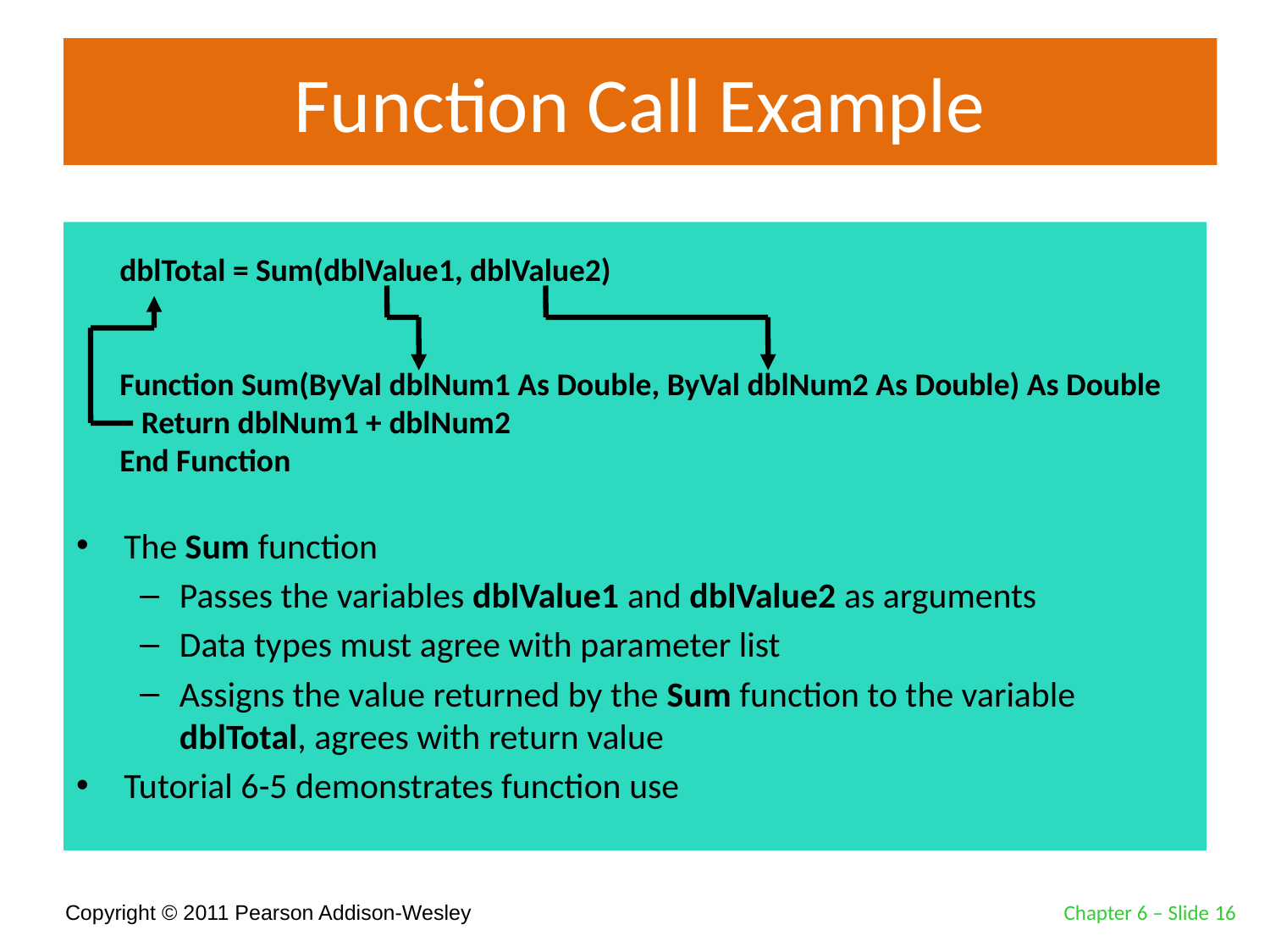

# Function Call Example

The Sum function
Passes the variables dblValue1 and dblValue2 as arguments
Data types must agree with parameter list
Assigns the value returned by the Sum function to the variable dblTotal, agrees with return value
Tutorial 6-5 demonstrates function use

dblTotal = Sum(dblValue1, dblValue2)

Function Sum(ByVal dblNum1 As Double, ByVal dblNum2 As Double) As Double
   Return dblNum1 + dblNum2
End Function

Chapter 6 – Slide 16